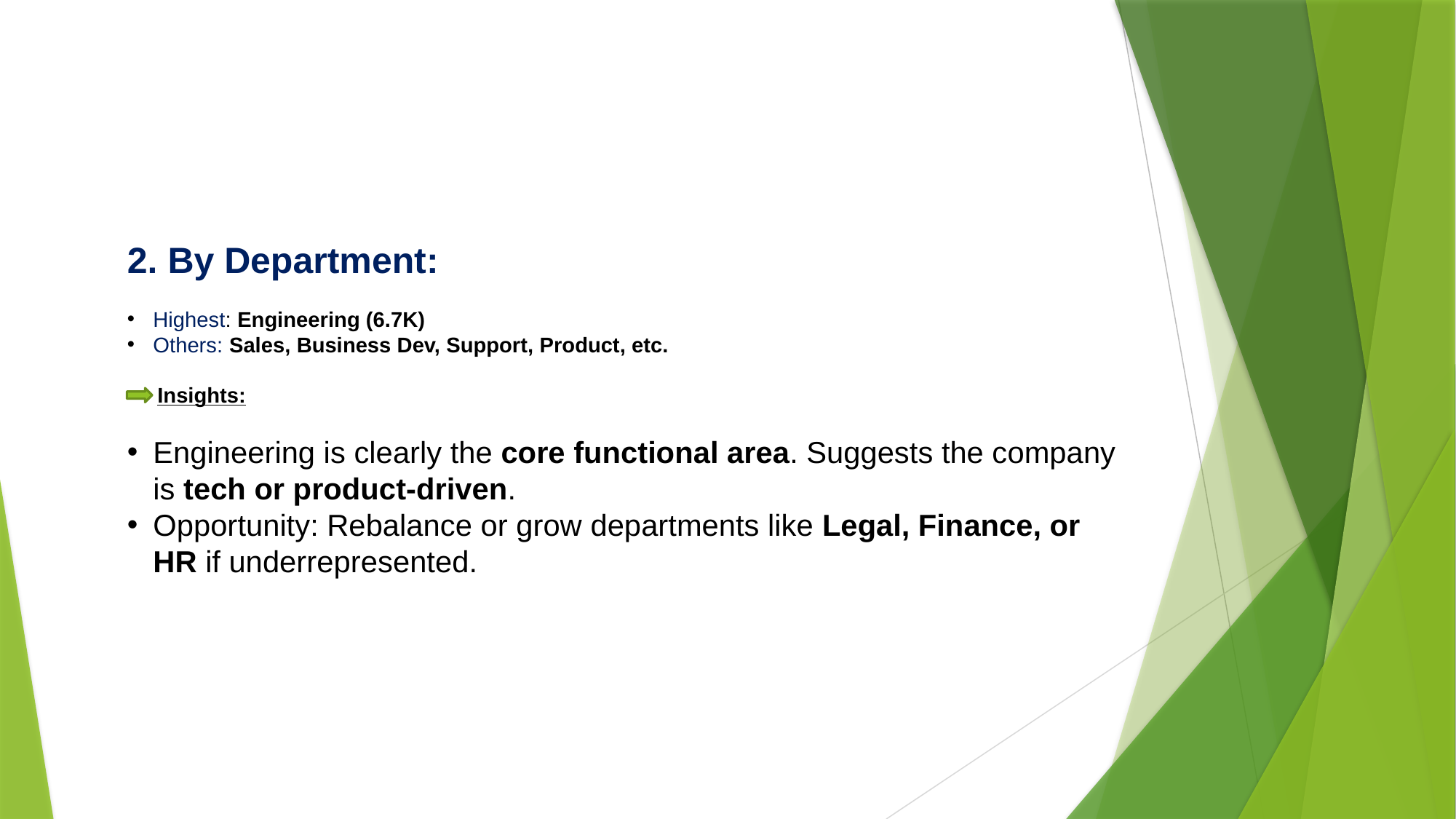

2. By Department:

Highest: Engineering (6.7K)
Others: Sales, Business Dev, Support, Product, etc.

     Insights:

Engineering is clearly the core functional area. Suggests the company is tech or product-driven.
Opportunity: Rebalance or grow departments like Legal, Finance, or HR if underrepresented.